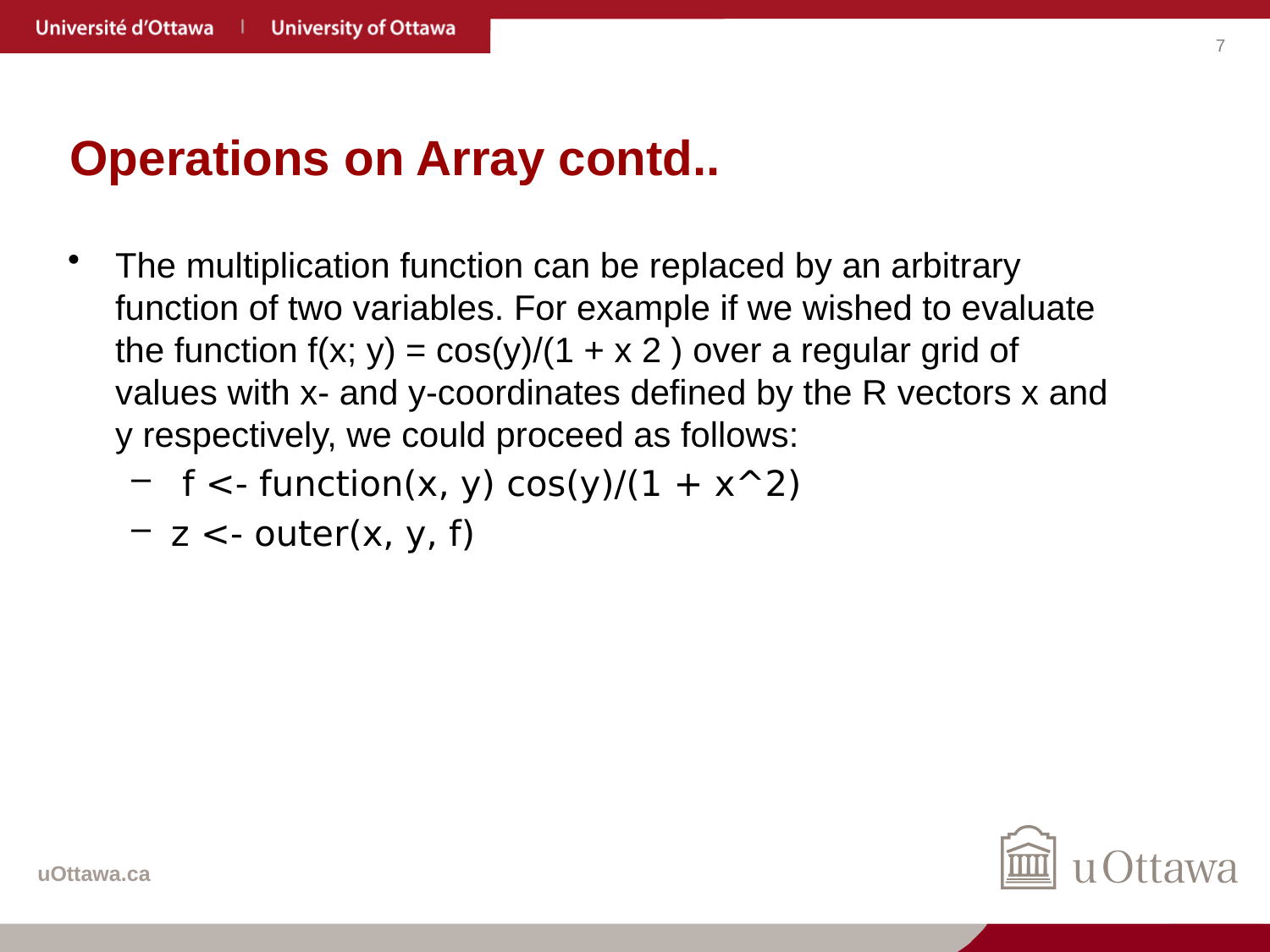

# Operations on Array contd..
The multiplication function can be replaced by an arbitrary function of two variables. For example if we wished to evaluate the function f(x; y) = cos(y)/(1 + x 2 ) over a regular grid of values with x- and y-coordinates defined by the R vectors x and y respectively, we could proceed as follows:
 f <- function(x, y) cos(y)/(1 + x^2)
z <- outer(x, y, f)